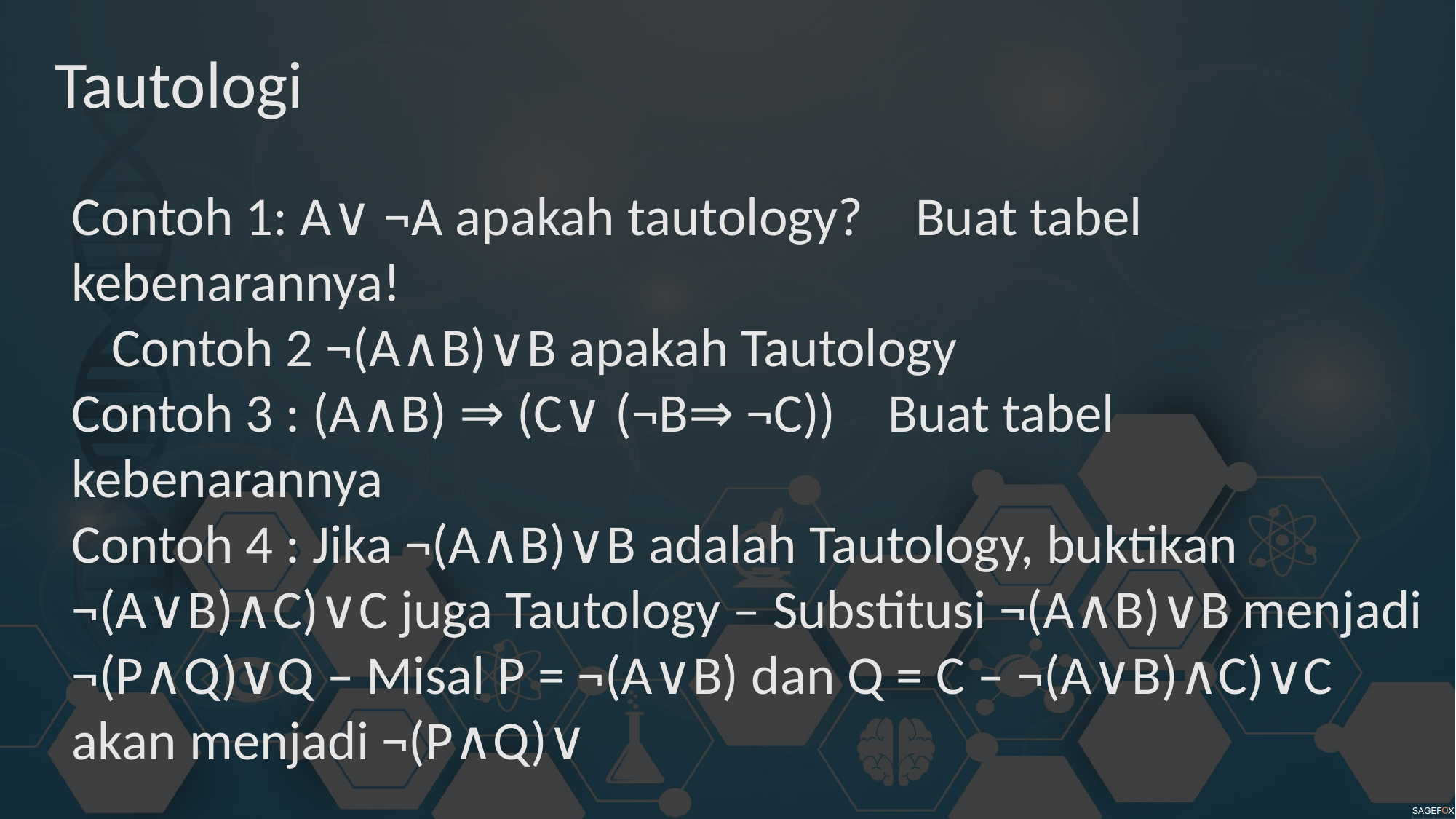

Tautologi
Contoh 1: A∨ ¬A apakah tautology?  Buat tabel kebenarannya!
 Contoh 2 ¬(A∧B)∨B apakah Tautology
Contoh 3 : (A∧B) ⇒ (C∨ (¬B⇒ ¬C))  Buat tabel kebenarannya
Contoh 4 : Jika ¬(A∧B)∨B adalah Tautology, buktikan ¬(A∨B)∧C)∨C juga Tautology – Substitusi ¬(A∧B)∨B menjadi ¬(P∧Q)∨Q – Misal P = ¬(A∨B) dan Q = C – ¬(A∨B)∧C)∨C akan menjadi ¬(P∧Q)∨